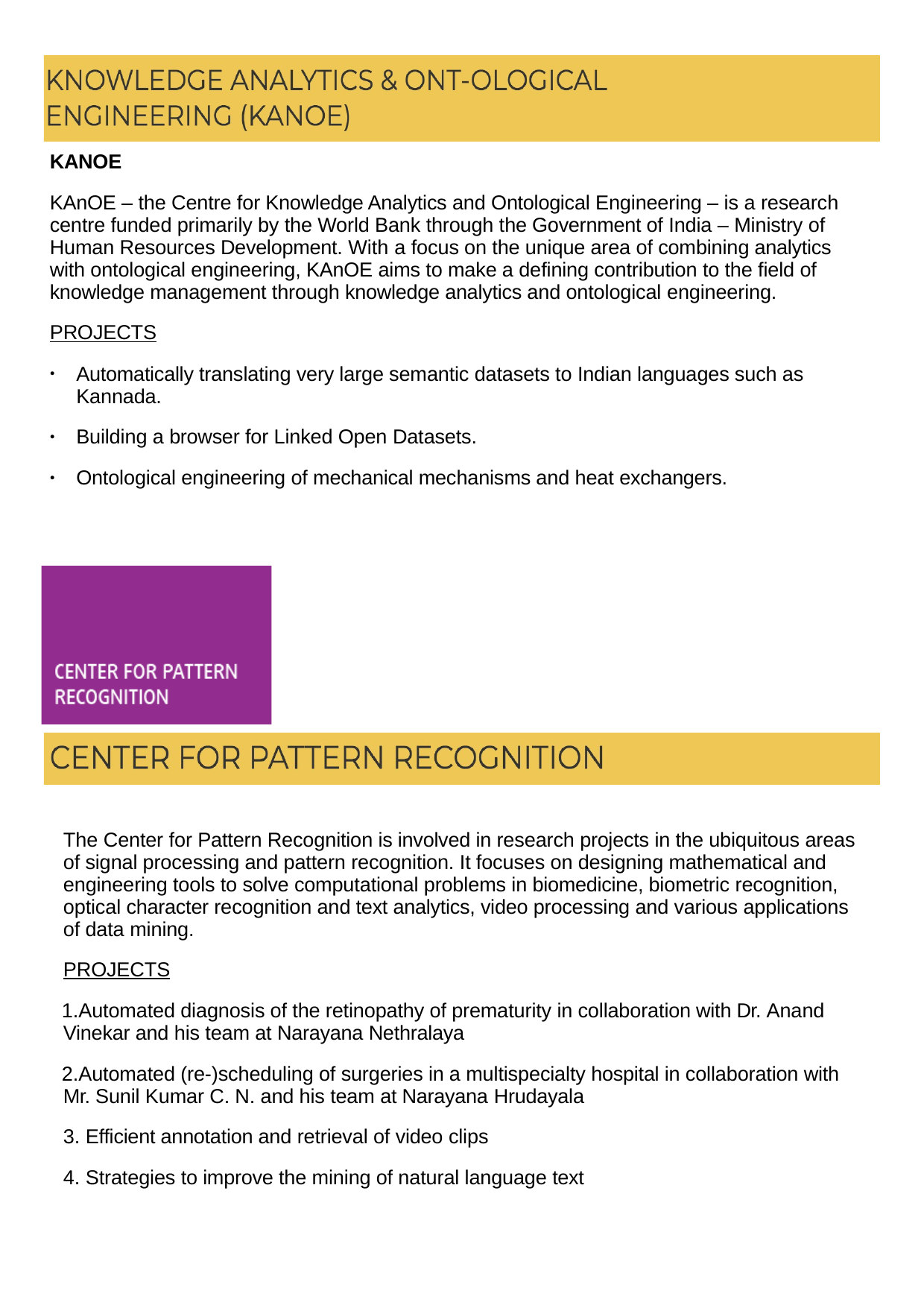

KANOE
KAnOE – the Centre for Knowledge Analytics and Ontological Engineering – is a research  centre funded primarily by the World Bank through the Government of India – Ministry of  Human Resources Development. With a focus on the unique area of combining analytics  with ontological engineering, KAnOE aims to make a defining contribution to the field of  knowledge management through knowledge analytics and ontological engineering.
PROJECTS
Automatically translating very large semantic datasets to Indian languages such as  Kannada.
●
Building a browser for Linked Open Datasets.
Ontological engineering of mechanical mechanisms and heat exchangers.
●
●

The Center for Pattern Recognition is involved in research projects in the ubiquitous areas  of signal processing and pattern recognition. It focuses on designing mathematical and  engineering tools to solve computational problems in biomedicine, biometric recognition,  optical character recognition and text analytics, video processing and various applications  of data mining.
PROJECTS
Automated diagnosis of the retinopathy of prematurity in collaboration with Dr. Anand  Vinekar and his team at Narayana Nethralaya
Automated (re-)scheduling of surgeries in a multispecialty hospital in collaboration with  Mr. Sunil Kumar C. N. and his team at Narayana Hrudayala
Efficient annotation and retrieval of video clips
Strategies to improve the mining of natural language text